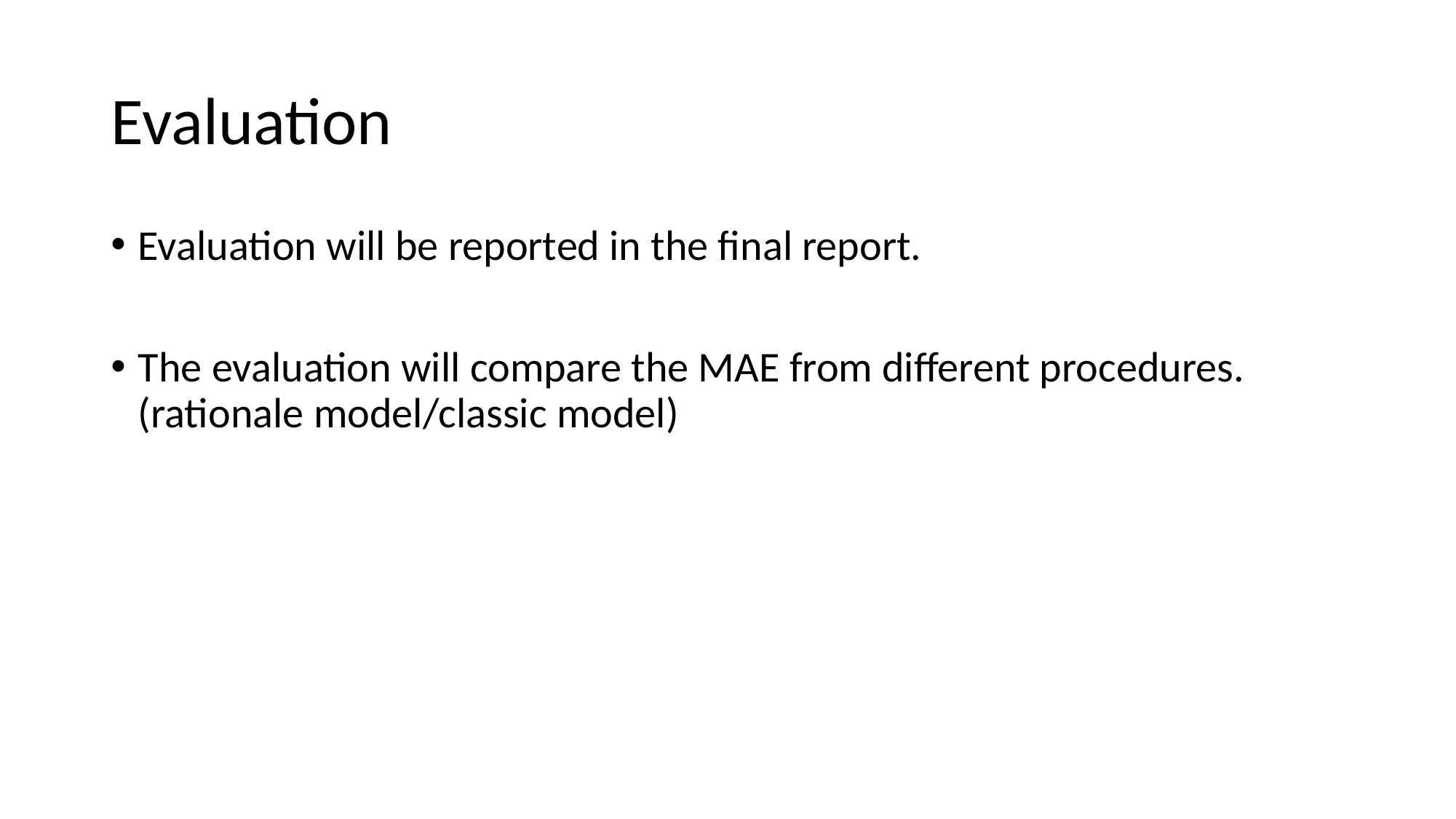

# Evaluation
Evaluation will be reported in the final report.

The evaluation will compare the MAE from different procedures. (rationale model/classic model)